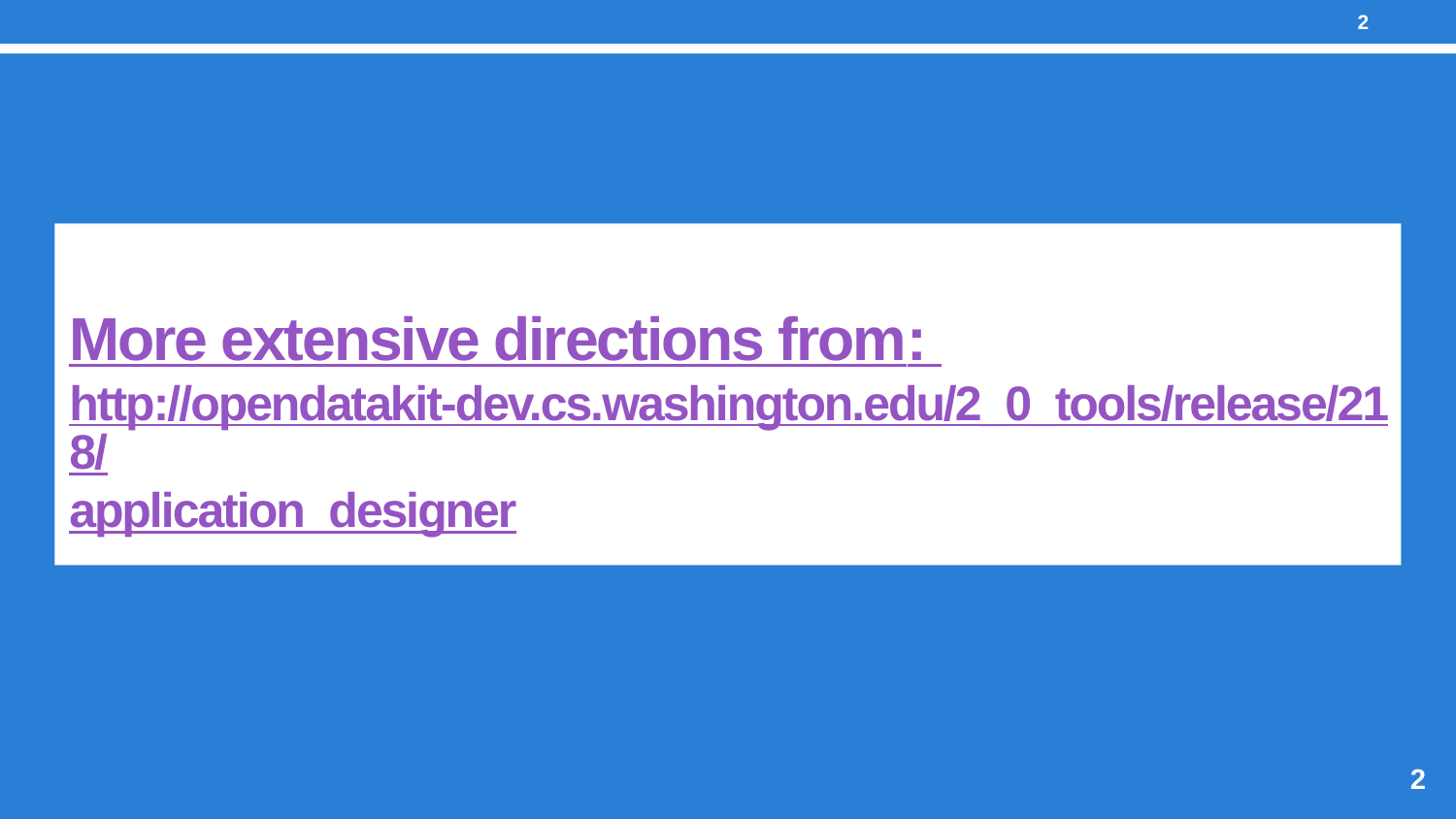

2
# More extensive directions from: http://opendatakit-dev.cs.washington.edu/2_0_tools/release/218/application_designer
2